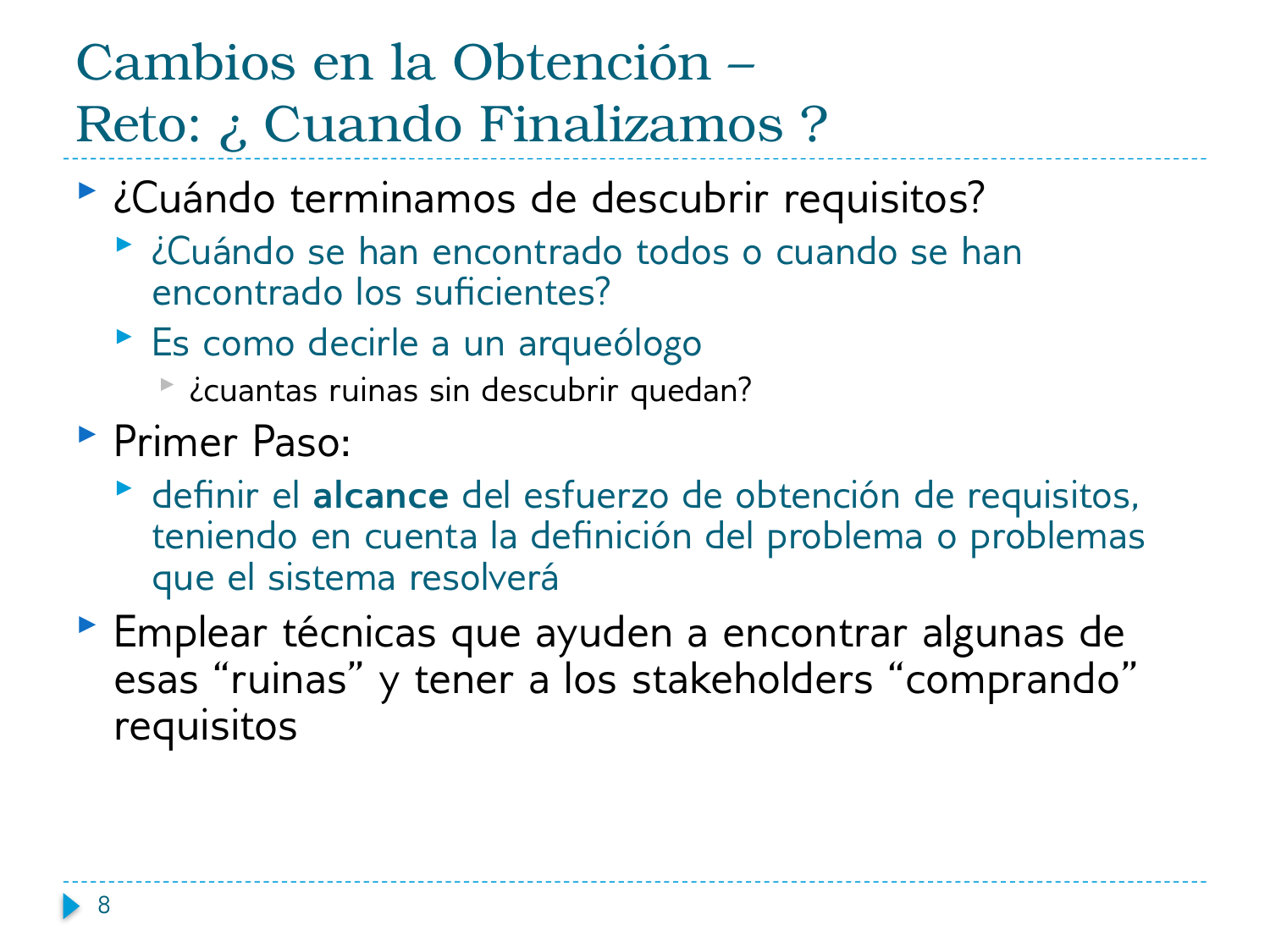

# Cambios en la Obtención – Reto: ¿ Cuando Finalizamos ?
¿Cuándo terminamos de descubrir requisitos?
¿Cuándo se han encontrado todos o cuando se han encontrado los suficientes?
Es como decirle a un arqueólogo
¿cuantas ruinas sin descubrir quedan?
Primer Paso:
definir el alcance del esfuerzo de obtención de requisitos, teniendo en cuenta la definición del problema o problemas que el sistema resolverá
Emplear técnicas que ayuden a encontrar algunas de esas “ruinas” y tener a los stakeholders “comprando” requisitos
8